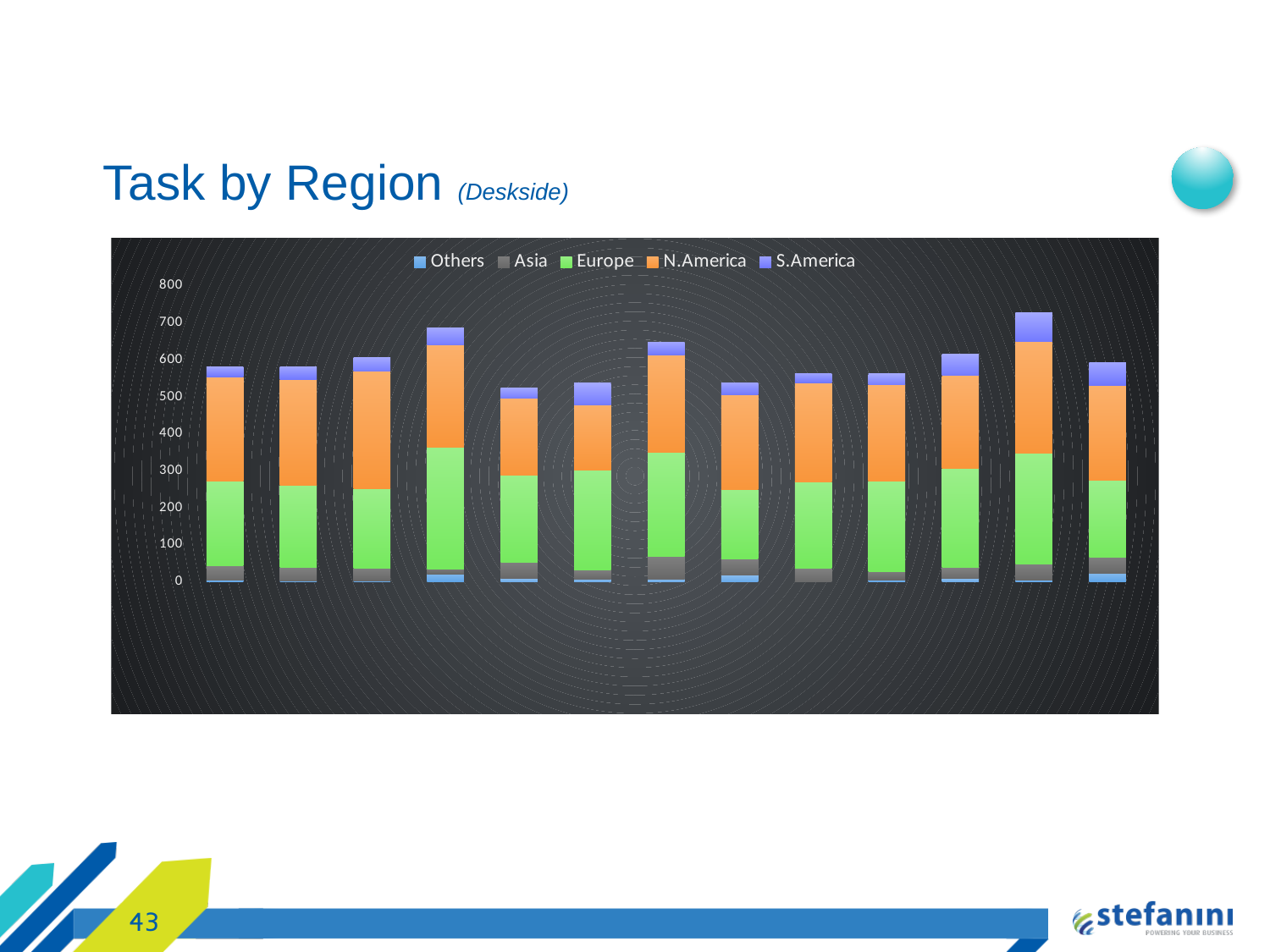

# Task by Region (Deskside)

### Chart

| Category | Others | Asia | Europe | N.America | S.America |
|---|---|---|---|---|---|
| 42186 | 5.0 | 40.0 | 227.0 | 283.0 | 26.0 |
| 42217 | 3.0 | 37.0 | 222.0 | 285.0 | 35.0 |
| 42248 | 3.0 | 34.0 | 214.0 | 318.0 | 37.0 |
| 42278 | 22.0 | 12.0 | 331.0 | 275.0 | 47.0 |
| 42309 | 9.0 | 43.0 | 236.0 | 209.0 | 28.0 |
| 42339 | 7.0 | 25.0 | 271.0 | 175.0 | 59.0 |
| 42370 | 7.0 | 62.0 | 281.0 | 263.0 | 34.0 |
| 42401 | 19.0 | 44.0 | 186.0 | 256.0 | 32.0 |
| 42430 | None | 38.0 | 232.0 | 269.0 | 23.0 |
| 42461 | 6.0 | 22.0 | 245.0 | 260.0 | 29.0 |
| 42491 | 10.0 | 30.0 | 268.0 | 250.0 | 58.0 |
| 42522 | 4.0 | 44.0 | 300.0 | 303.0 | 77.0 |
| 42552 | 23.0 | 43.0 | 208.0 | 258.0 | 60.0 |
43